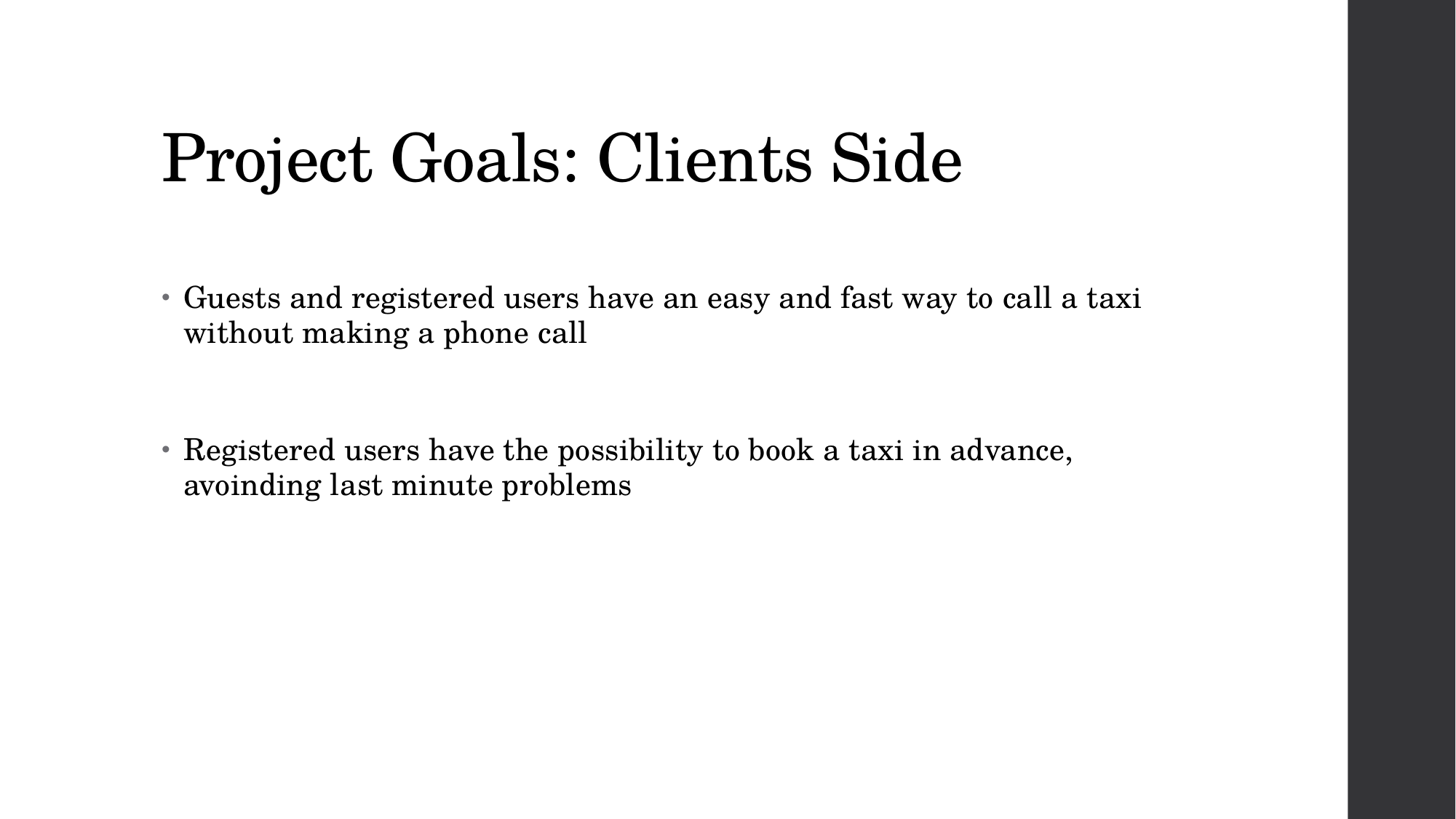

# Project Goals: Clients Side

Guests and registered users have an easy and fast way to call a taxi without making a phone call

Registered users have the possibility to book a taxi in advance, avoinding last minute problems